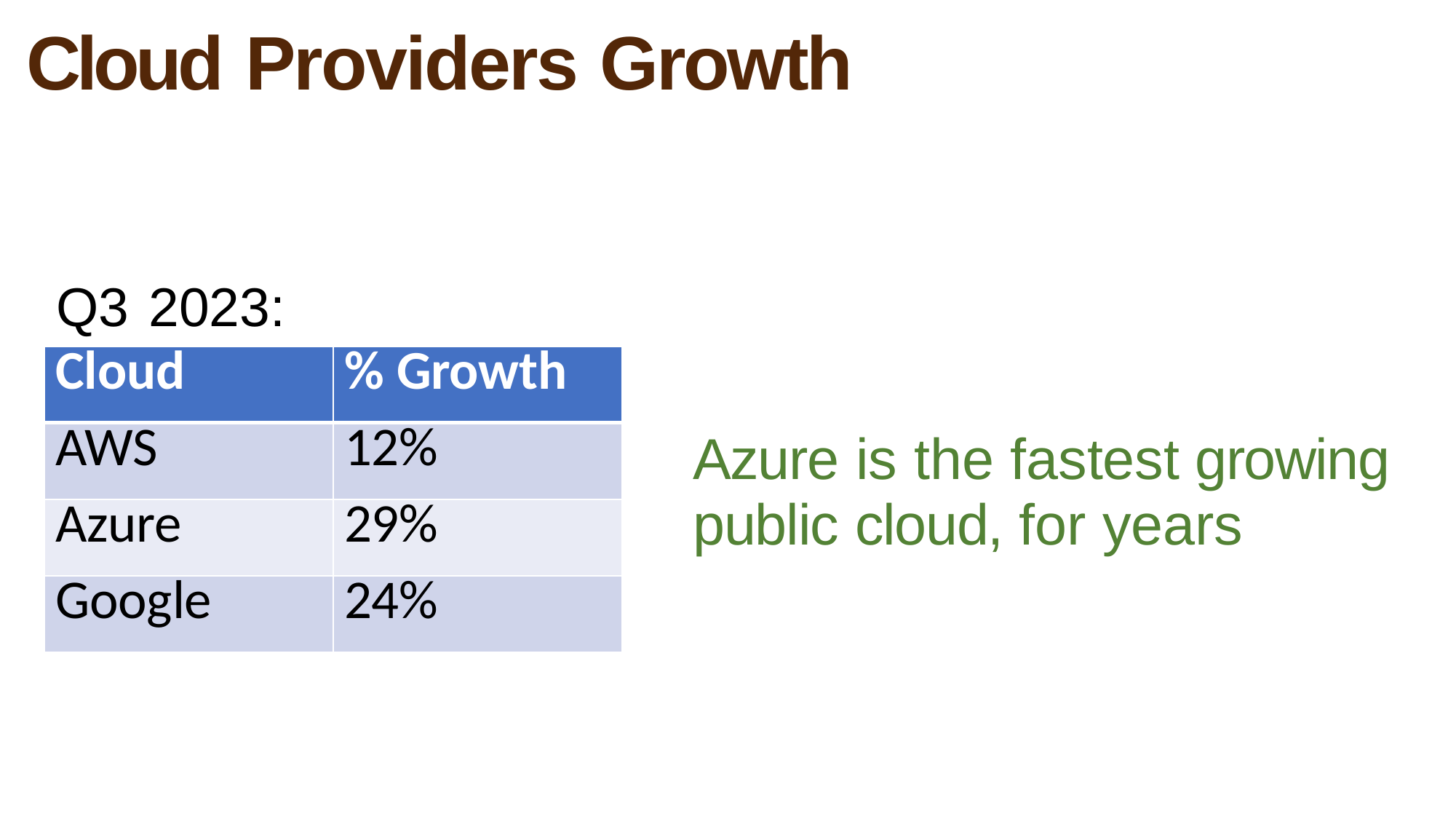

# Cloud Providers Growth
Q3 2023:
| Cloud | % Growth |
| --- | --- |
| AWS | 12% |
| Azure | 29% |
| Google | 24% |
Azure is the fastest growing public cloud, for years